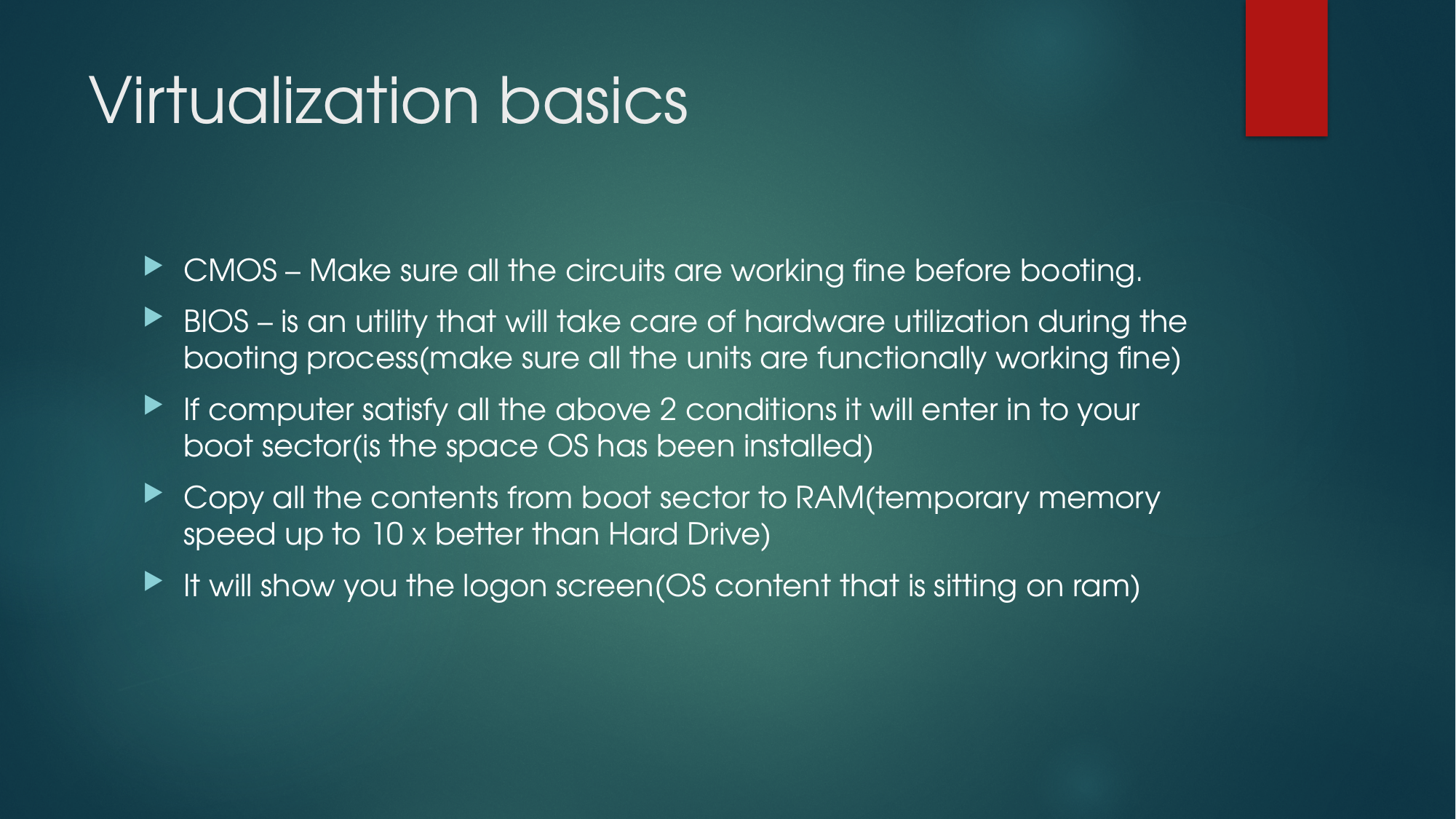

# Virtualization basics
CMOS – Make sure all the circuits are working fine before booting.
BIOS – is an utility that will take care of hardware utilization during the booting process(make sure all the units are functionally working fine)
If computer satisfy all the above 2 conditions it will enter in to your boot sector(is the space OS has been installed)
Copy all the contents from boot sector to RAM(temporary memory speed up to 10 x better than Hard Drive)
It will show you the logon screen(OS content that is sitting on ram)